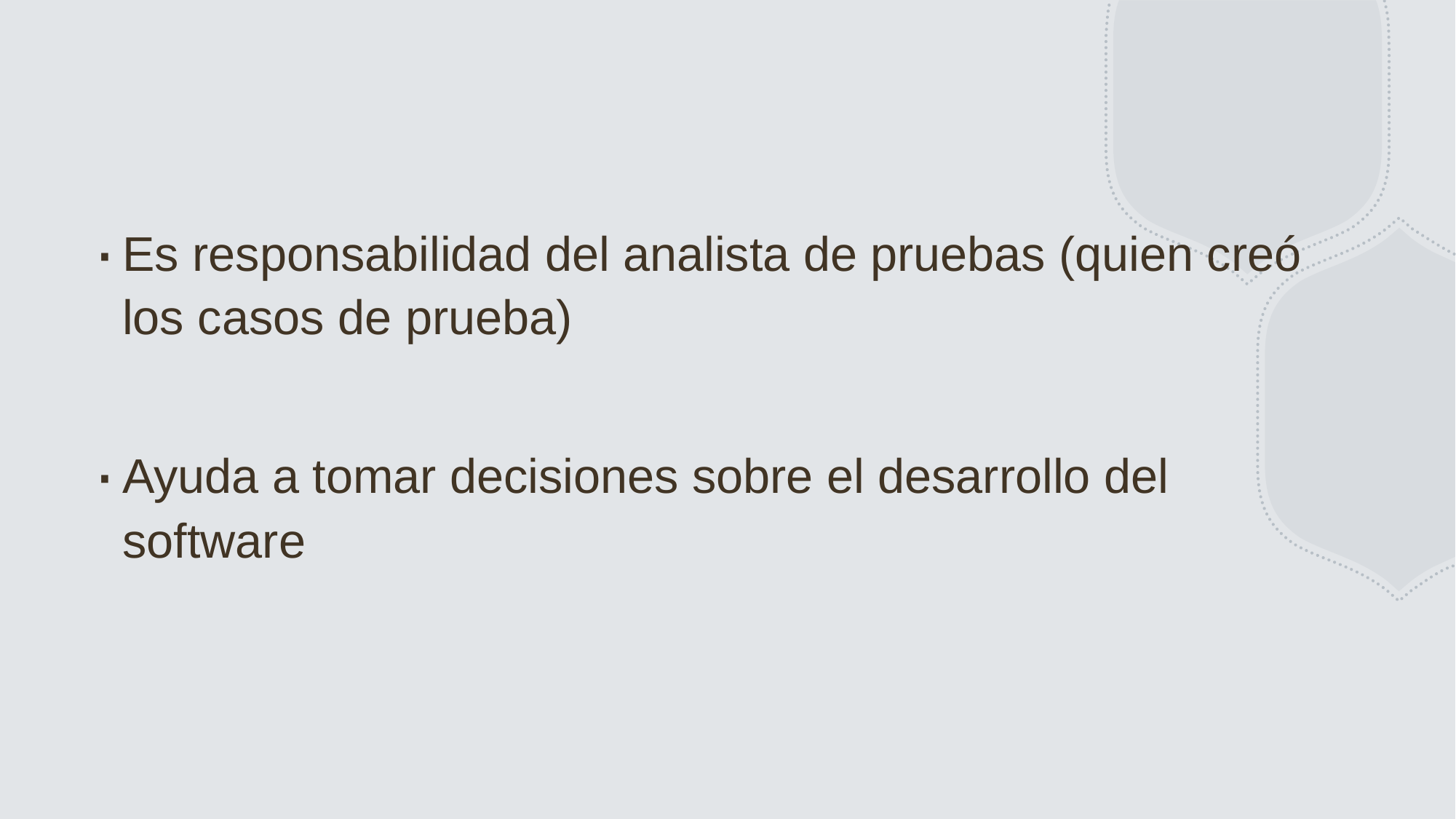

#
Es responsabilidad del analista de pruebas (quien creó los casos de prueba)

Ayuda a tomar decisiones sobre el desarrollo del software